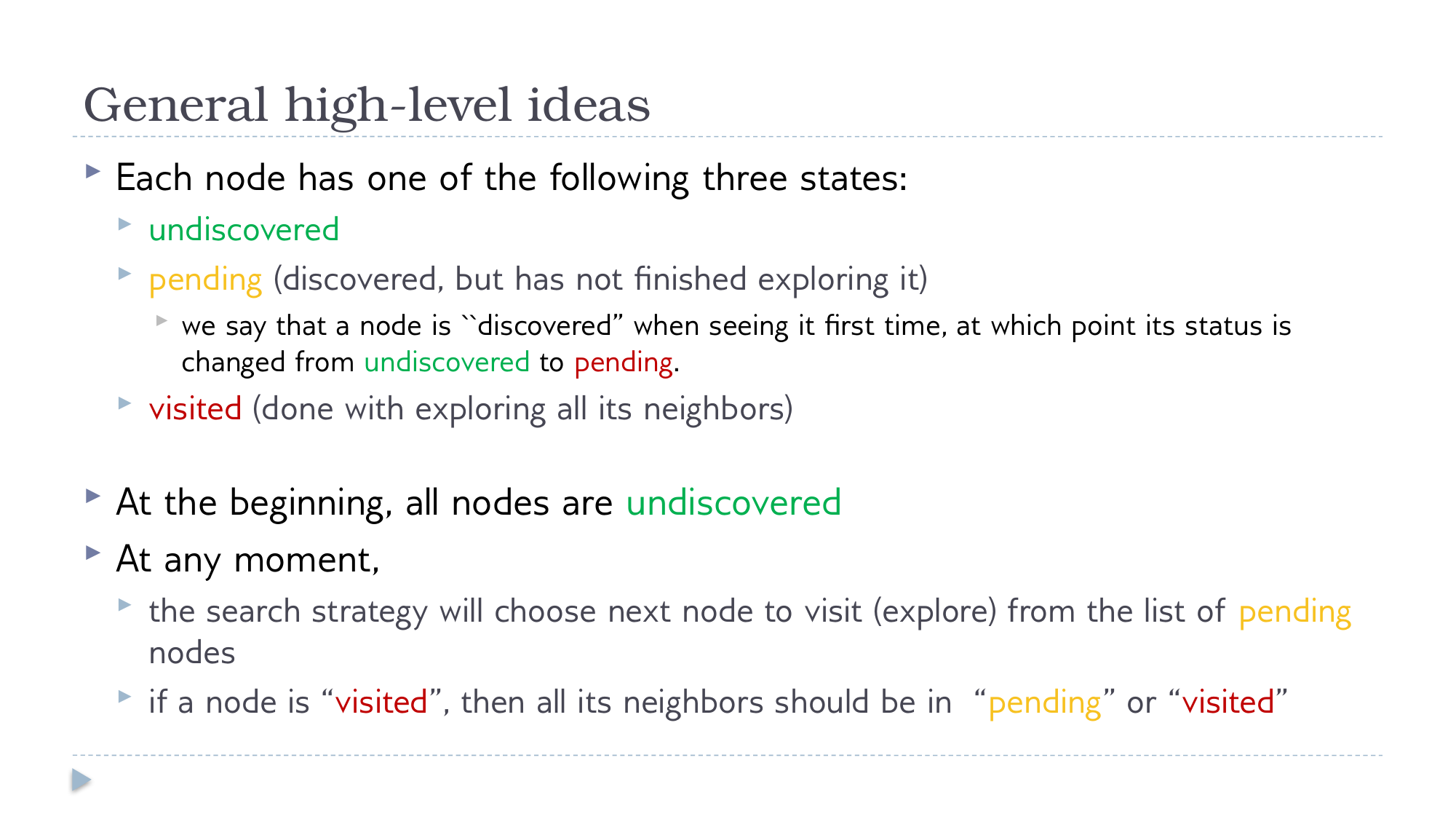

# General high-level ideas
Each node has one of the following three states:
undiscovered
pending (discovered, but has not finished exploring it)
we say that a node is ``discovered” when seeing it first time, at which point its status is changed from undiscovered to pending.
visited (done with exploring all its neighbors)

At the beginning, all nodes are undiscovered
At any moment,
the search strategy will choose next node to visit (explore) from the list of pending nodes
if a node is “visited”, then all its neighbors should be in  “pending” or “visited”